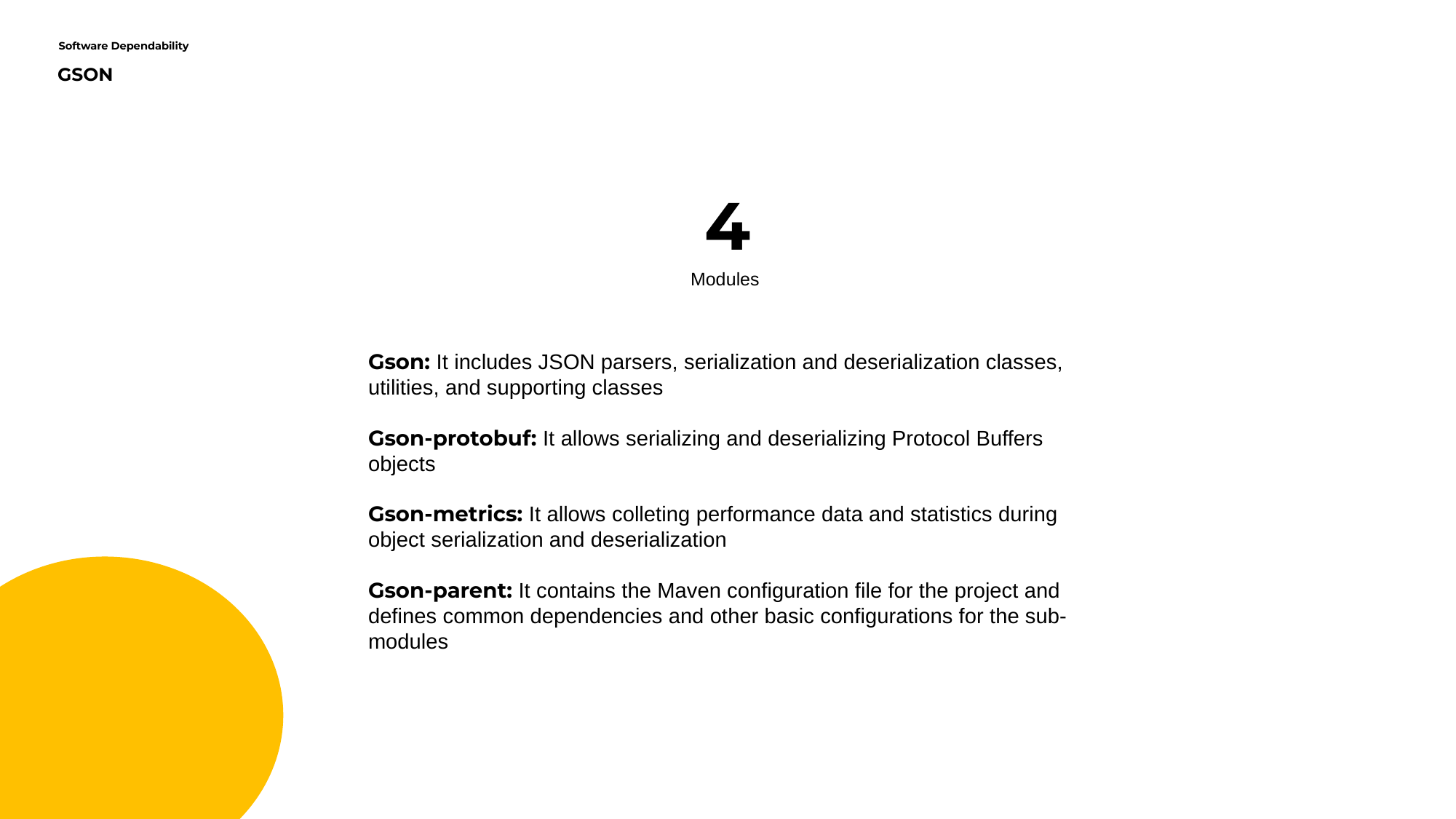

Software Dependability
GSON
4
Modules
Gson: It includes JSON parsers, serialization and deserialization classes, utilities, and supporting classes

Gson-protobuf: It allows serializing and deserializing Protocol Buffers objects

Gson-metrics: It allows colleting performance data and statistics during object serialization and deserialization

Gson-parent: It contains the Maven configuration file for the project and defines common dependencies and other basic configurations for the sub-modules